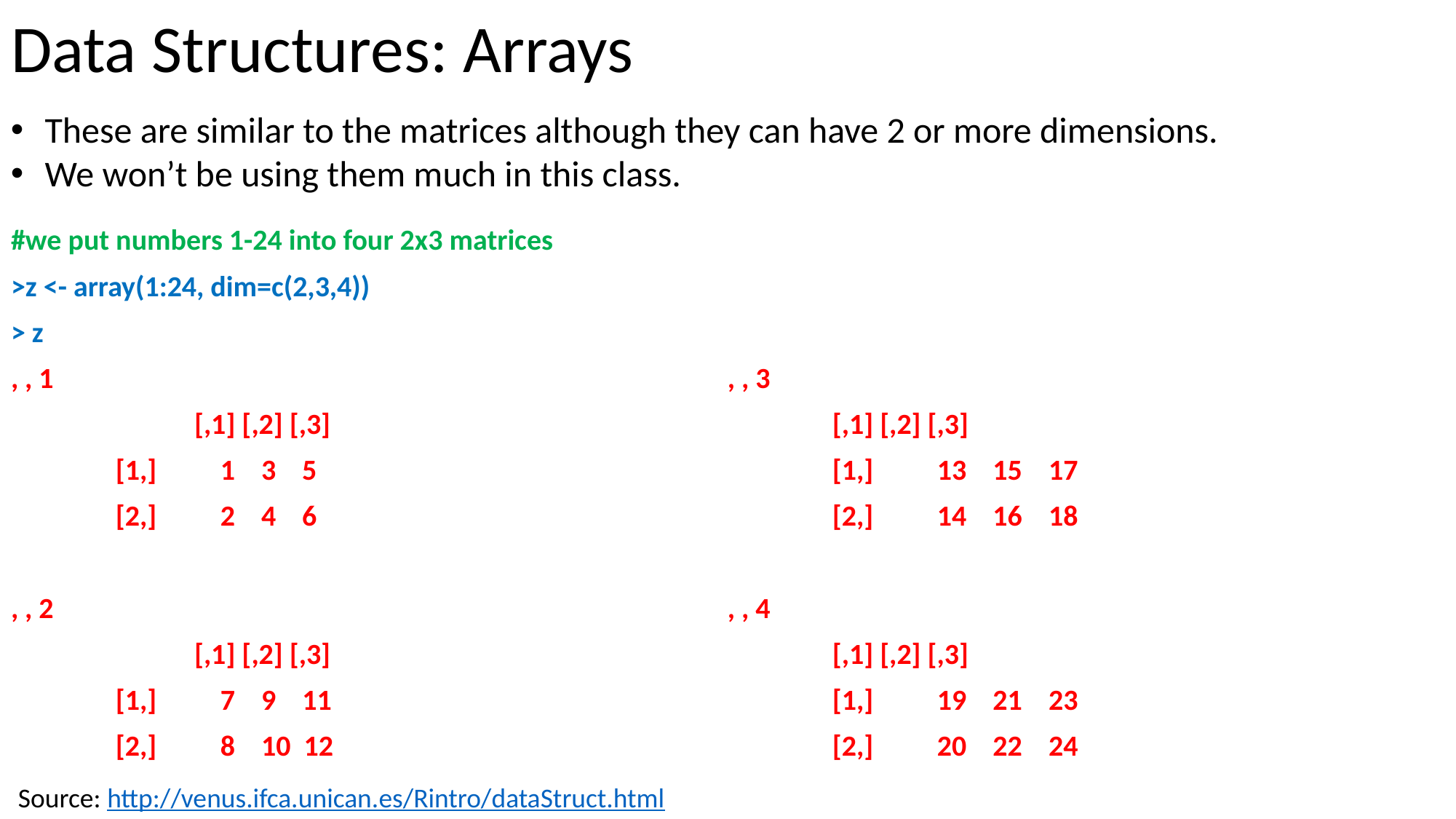

Data Structures: Arrays
These are similar to the matrices although they can have 2 or more dimensions.
We won’t be using them much in this class.
#we put numbers 1-24 into four 2x3 matrices
>z <- array(1:24, dim=c(2,3,4))
> z
, , 1
	            [,1] [,2] [,3]
	[1,]    	1    3    5
	[2,]    	2    4    6

, , 2
	            [,1] [,2] [,3]
	[1,]    	7    9    11
	[2,]    	8    10  12

, , 3
 		[,1] [,2] [,3]
	[1,]    	13    15    17
	[2,]    	14    16    18

, , 4
 		[,1] [,2] [,3]
	[1,]    	19    21    23
	[2,]    	20    22    24
Source: http://venus.ifca.unican.es/Rintro/dataStruct.html